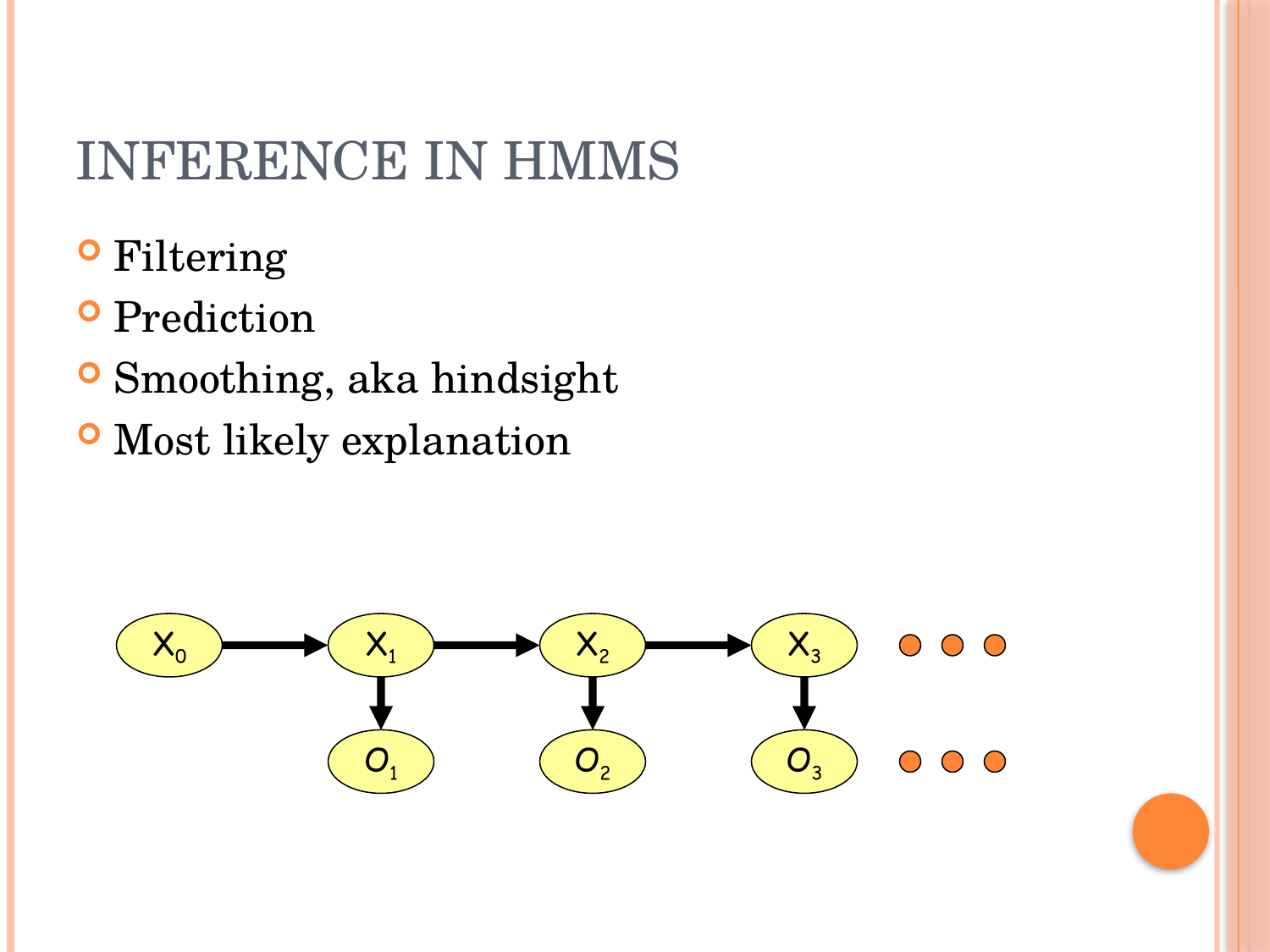

# Inference in HMMs
Filtering
Prediction
Smoothing, aka hindsight
Most likely explanation
X0
X1
X2
X3

O1
O2
O3